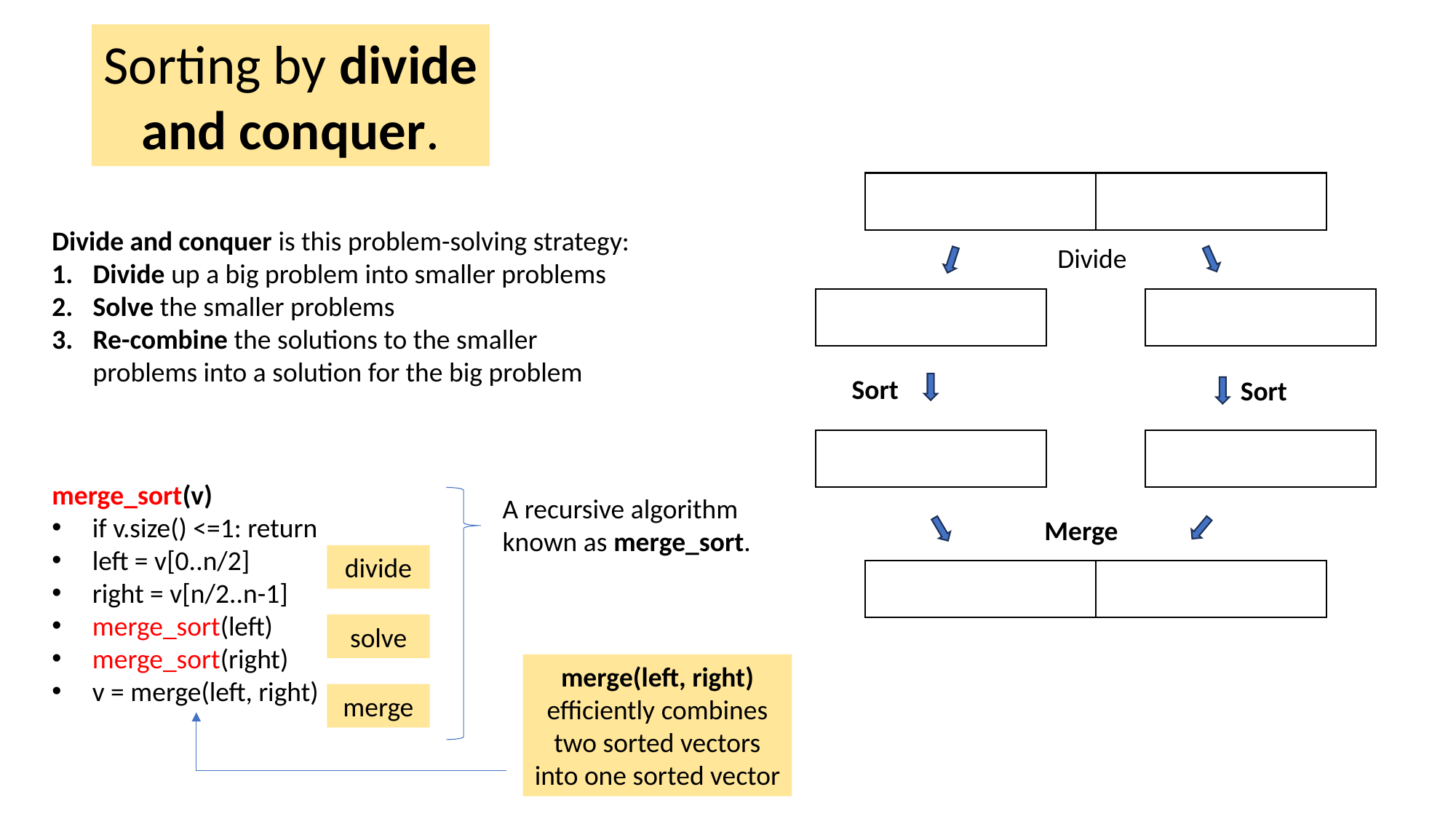

Sorting by divide and conquer.

Divide and conquer is this problem-solving strategy:
Divide up a big problem into smaller problems
Solve the smaller problems
Re-combine the solutions to the smaller
problems into a solution for the big problem
Divide

Sort
Sort

merge_sort(v)
 if v.size() <=1: return
 left = v[0..n/2]
 right = v[n/2..n-1]
 merge_sort(left)
 merge_sort(right)
 v = merge(left, right)
A recursive algorithm
known as merge_sort.

Merge

divide

solve
merge(left, right) efficiently combines two sorted vectors into one sorted vector
merge